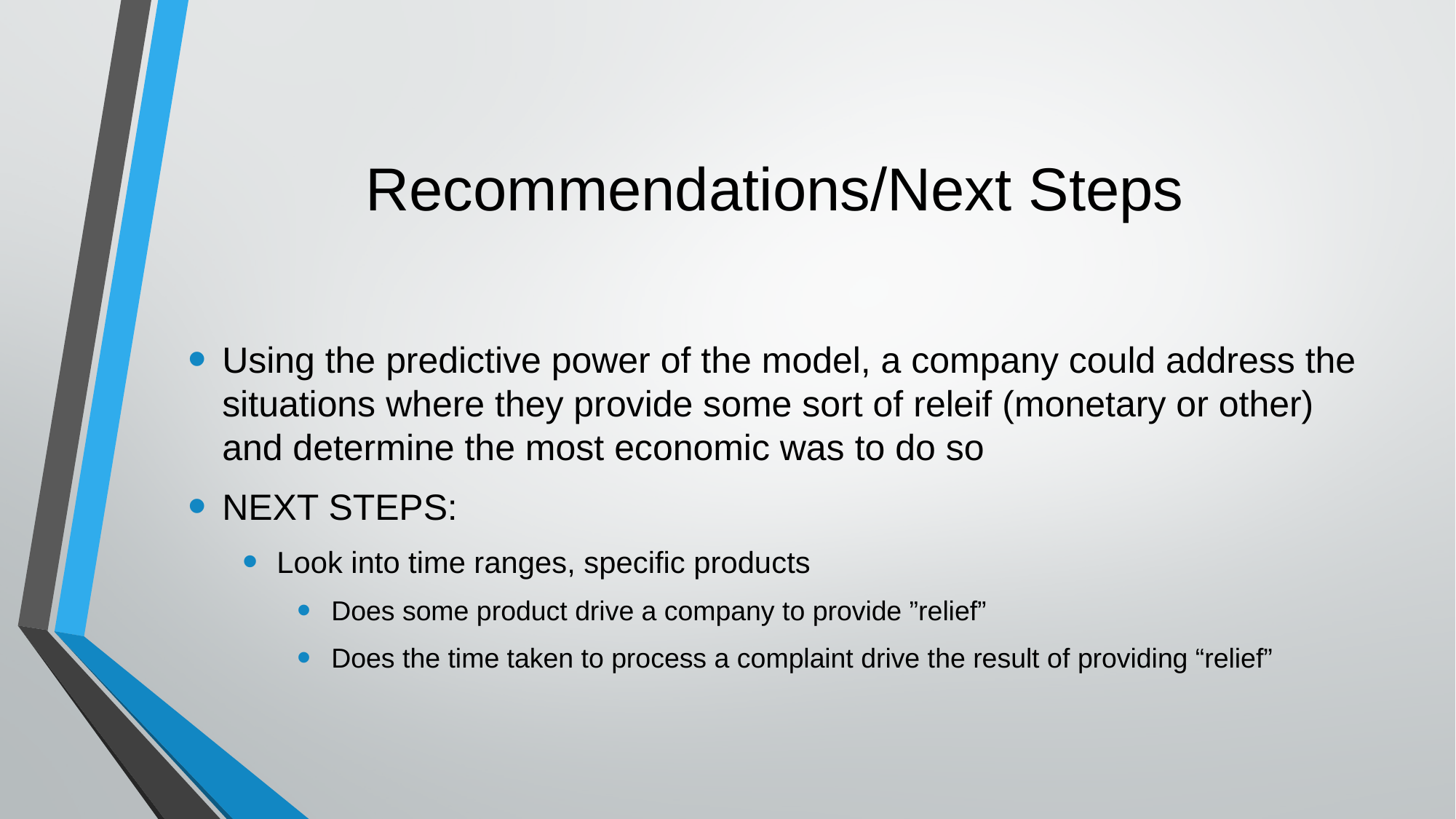

# Recommendations/Next Steps
Using the predictive power of the model, a company could address the situations where they provide some sort of releif (monetary or other) and determine the most economic was to do so
NEXT STEPS:
Look into time ranges, specific products
Does some product drive a company to provide ”relief”
Does the time taken to process a complaint drive the result of providing “relief”